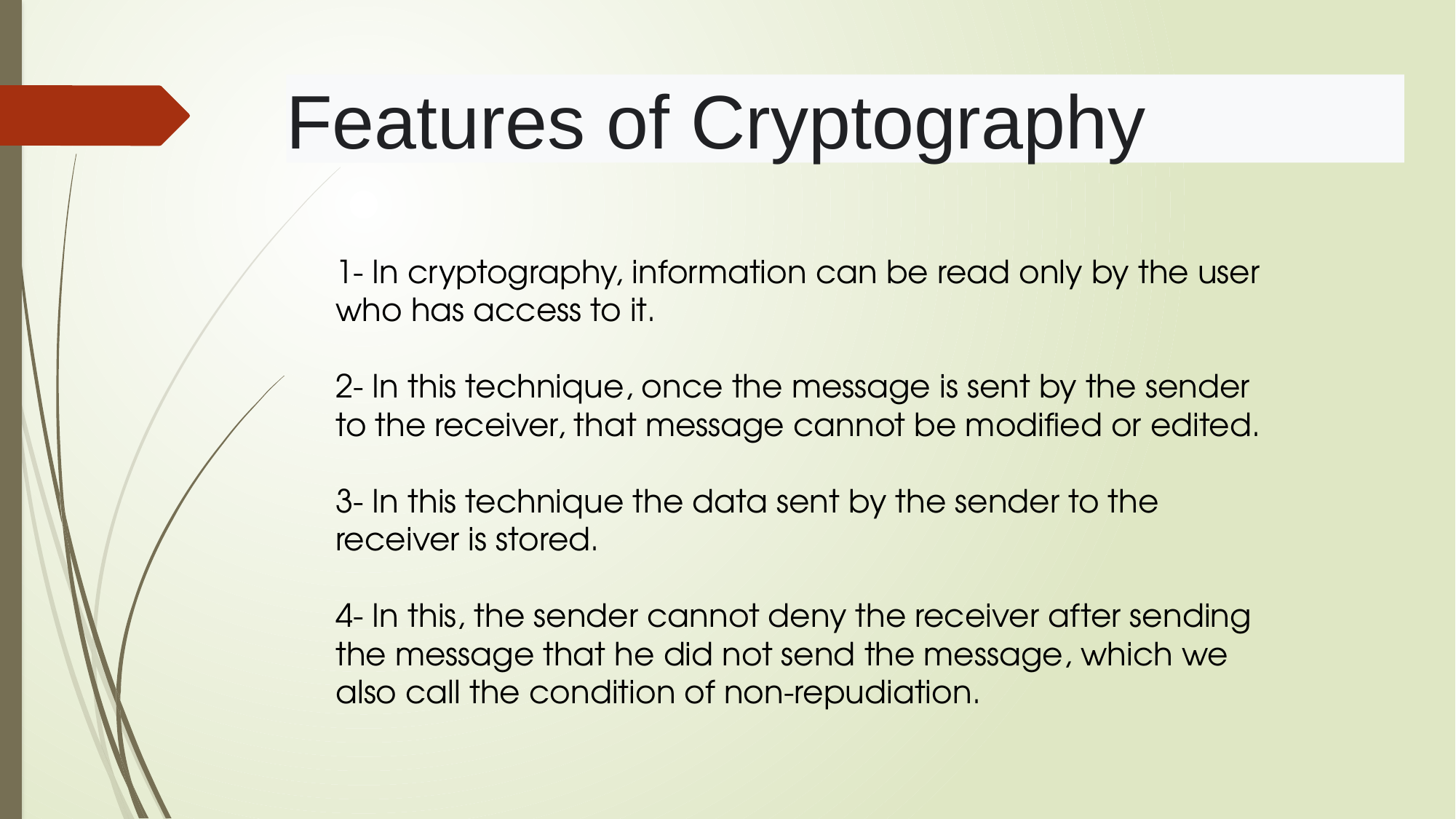

Features of Cryptography
1- In cryptography, information can be read only by the user who has access to it.

2- In this technique, once the message is sent by the sender to the receiver, that message cannot be modified or edited.

3- In this technique the data sent by the sender to the receiver is stored.

4- In this, the sender cannot deny the receiver after sending the message that he did not send the message, which we also call the condition of non-repudiation.